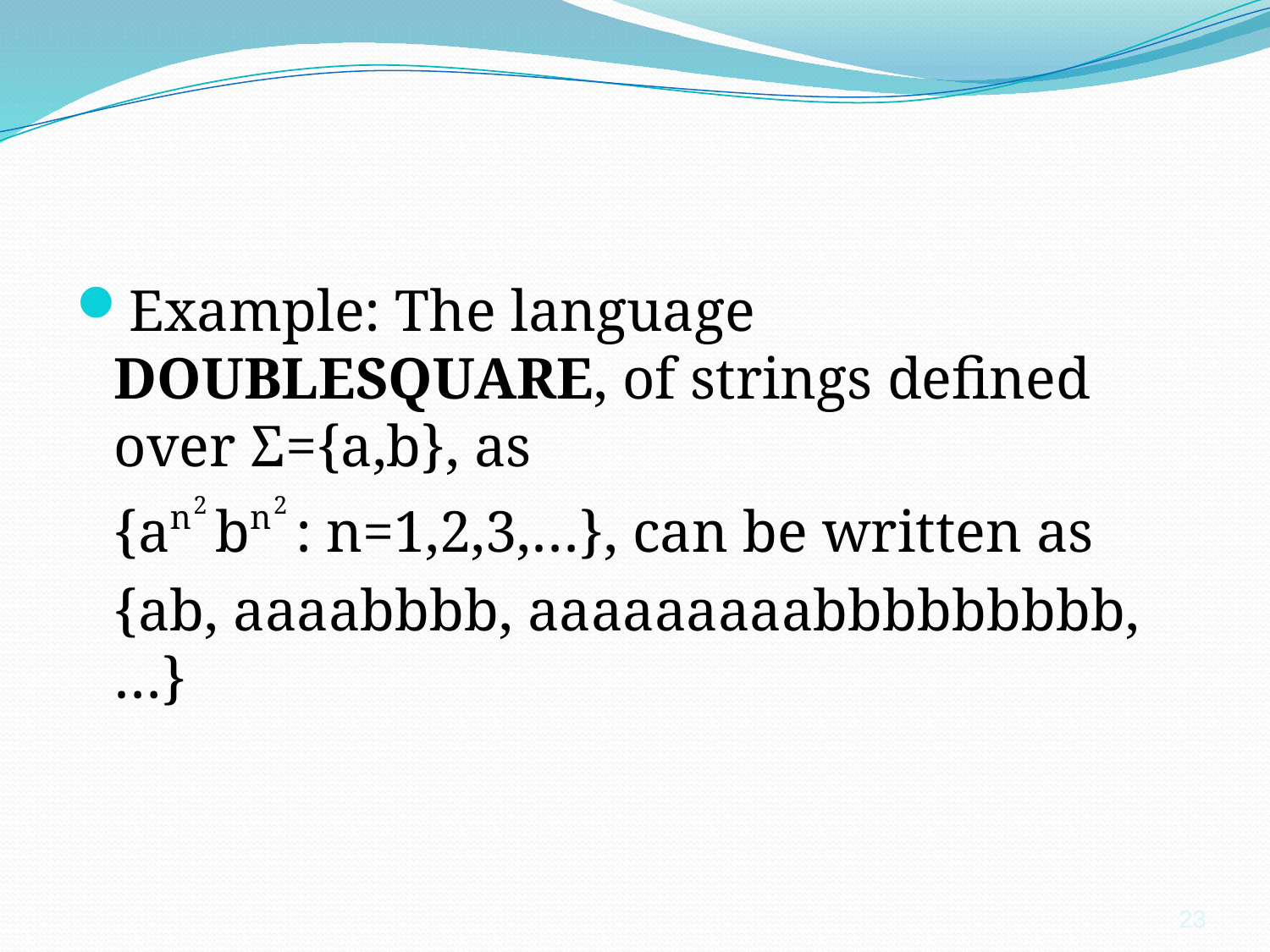

Example: The language DOUBLESQUARE, of strings defined over Σ={a,b}, as
	{an 2 bn 2 : n=1,2,3,…}, can be written as
	{ab, aaaabbbb, aaaaaaaaabbbbbbbbb,…}

23